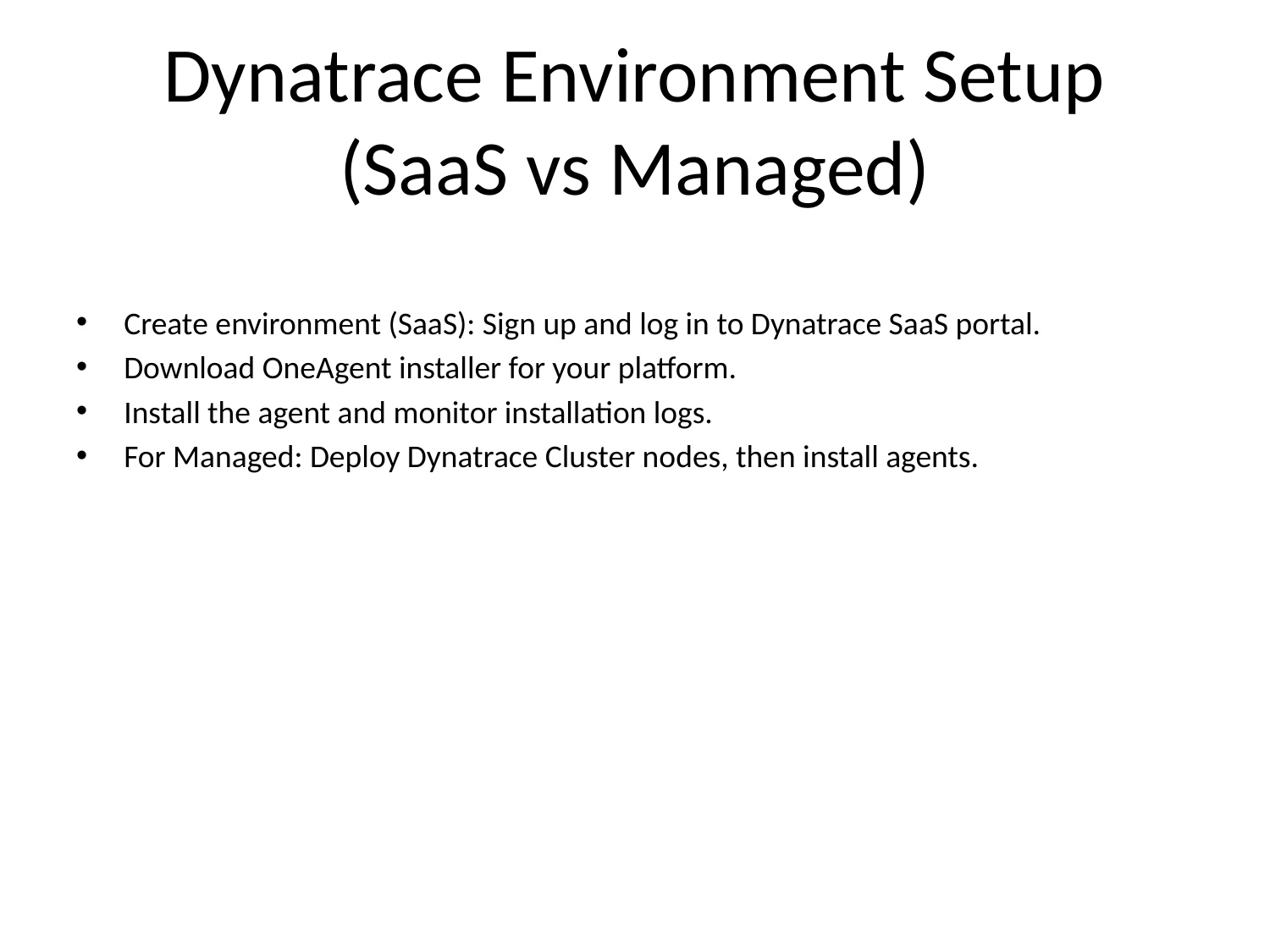

# Dynatrace Environment Setup (SaaS vs Managed)

Create environment (SaaS): Sign up and log in to Dynatrace SaaS portal.
Download OneAgent installer for your platform.
Install the agent and monitor installation logs.
For Managed: Deploy Dynatrace Cluster nodes, then install agents.